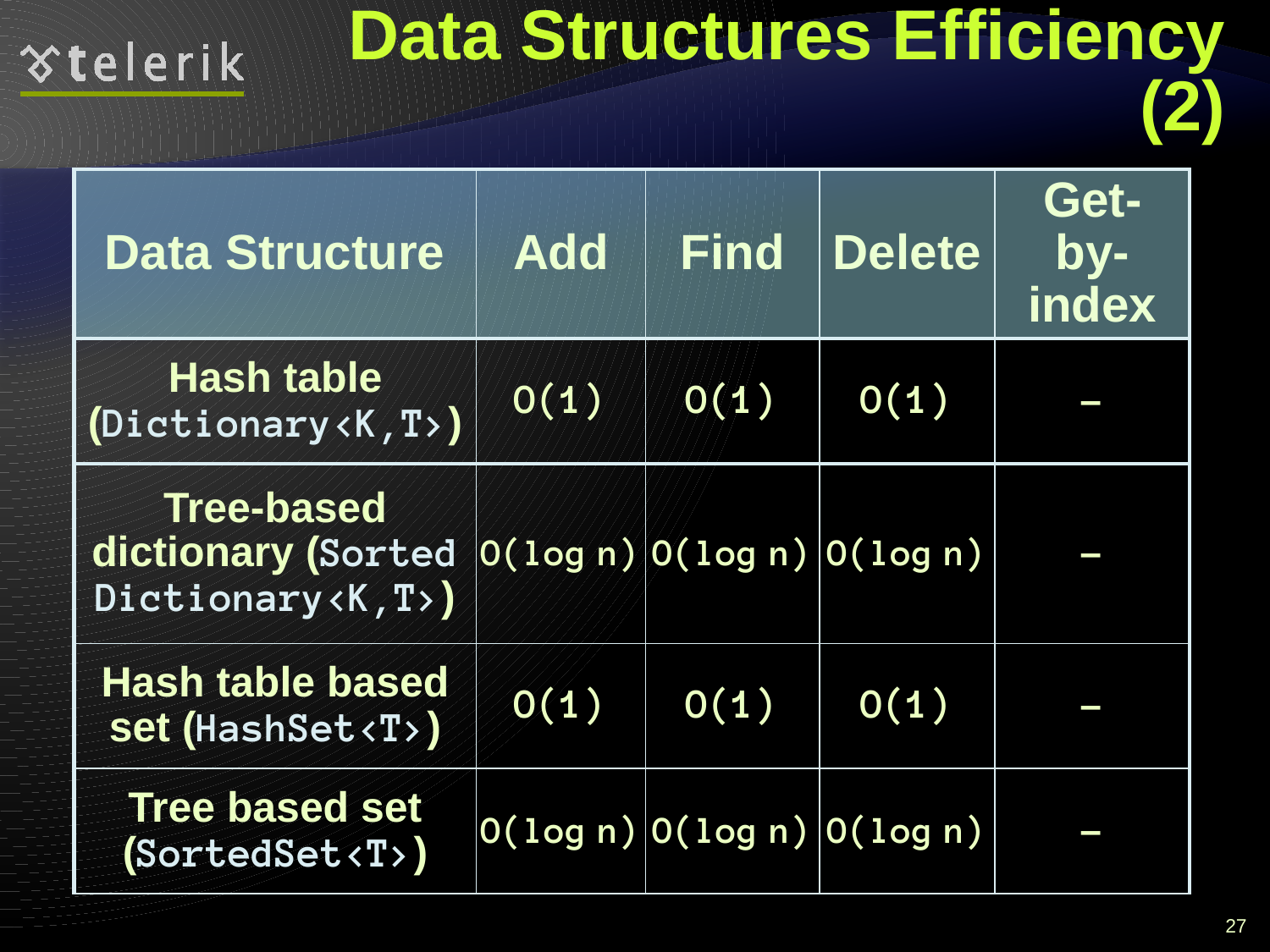

# Data Structures Efficiency (2)
| Data Structure | Add | Find | Delete | Get-by-index |
| --- | --- | --- | --- | --- |
| Hash table (Dictionary<K,T>) | O(1) | O(1) | O(1) | - |
| Tree-based dictionary (Sorted Dictionary<K,T>) | O(log n) | O(log n) | O(log n) | - |
| Hash table based set (HashSet<T>) | O(1) | O(1) | O(1) | - |
| Tree based set (SortedSet<T>) | O(log n) | O(log n) | O(log n) | - |
27